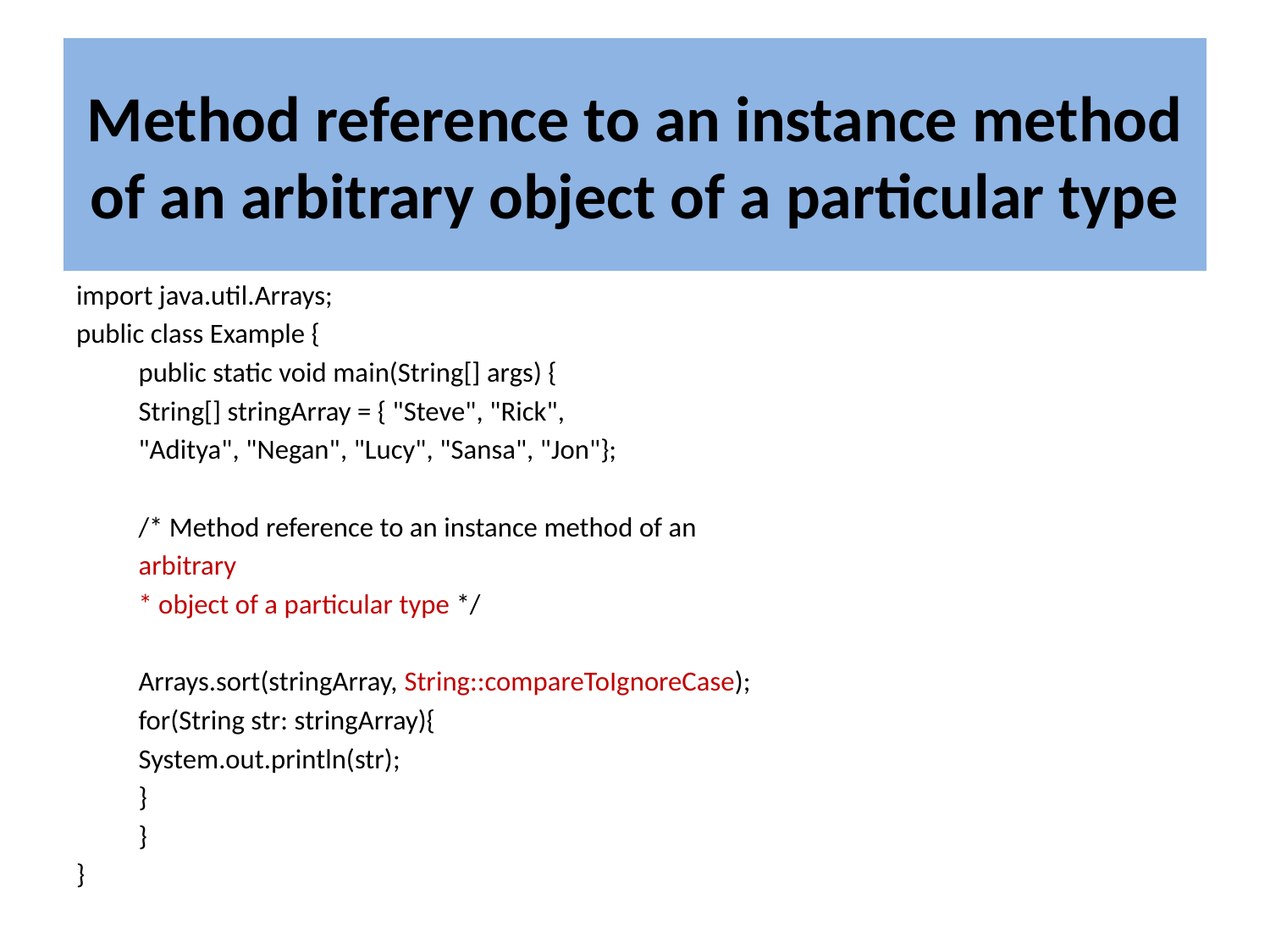

# Method reference to an instance method of an arbitrary object of a particular type
import java.util.Arrays;
public class Example {
	public static void main(String[] args) {
		String[] stringArray = { "Steve", "Rick",
	"Aditya", "Negan", "Lucy", "Sansa", "Jon"};

	/* Method reference to an instance method of an
	arbitrary
	* object of a particular type */

	Arrays.sort(stringArray, String::compareToIgnoreCase);
	for(String str: stringArray){
		System.out.println(str);
		}
	}
}